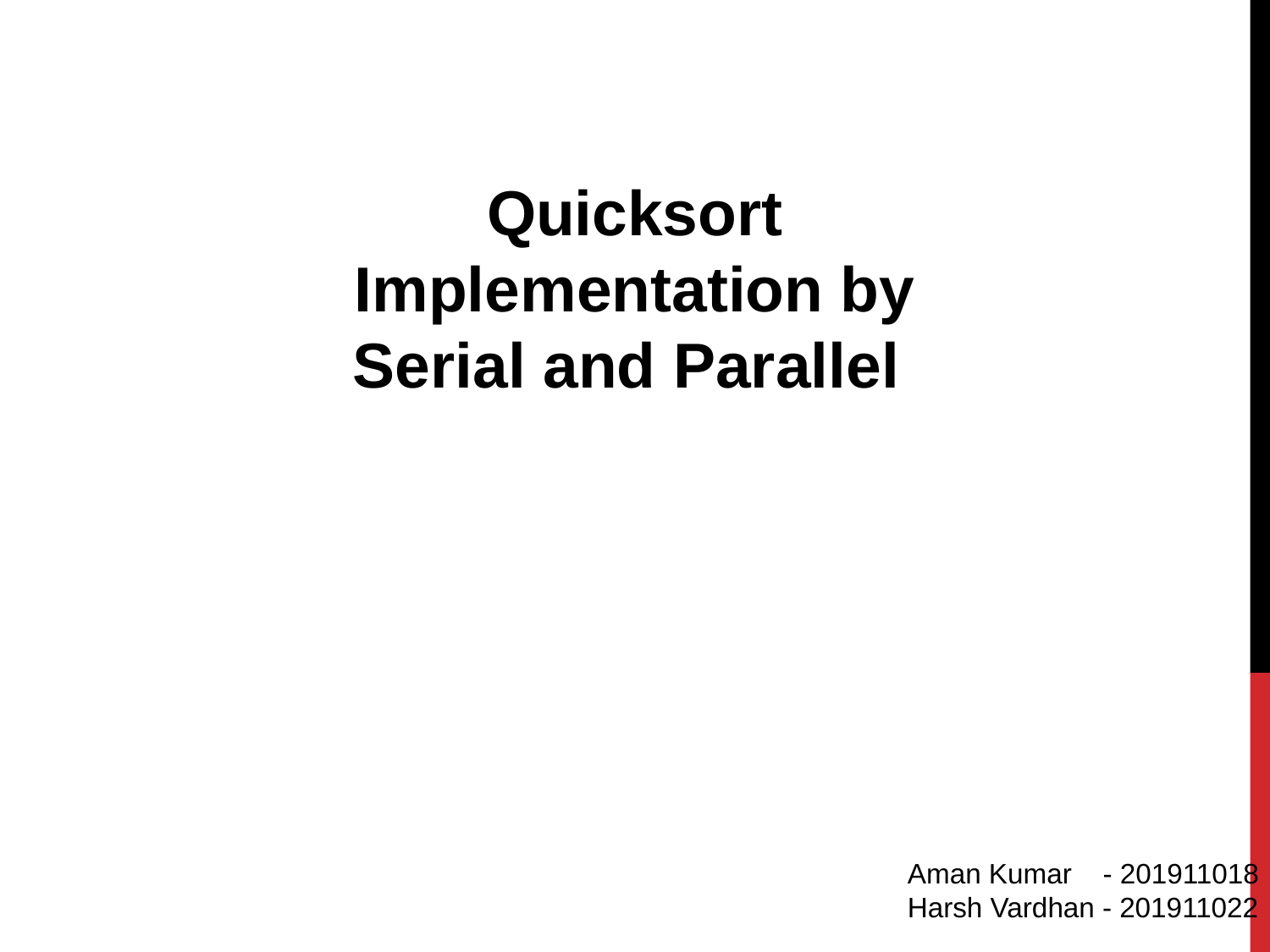

Quicksort Implementation by Serial and Parallel
Aman Kumar    - 201911018
Harsh Vardhan - 201911022